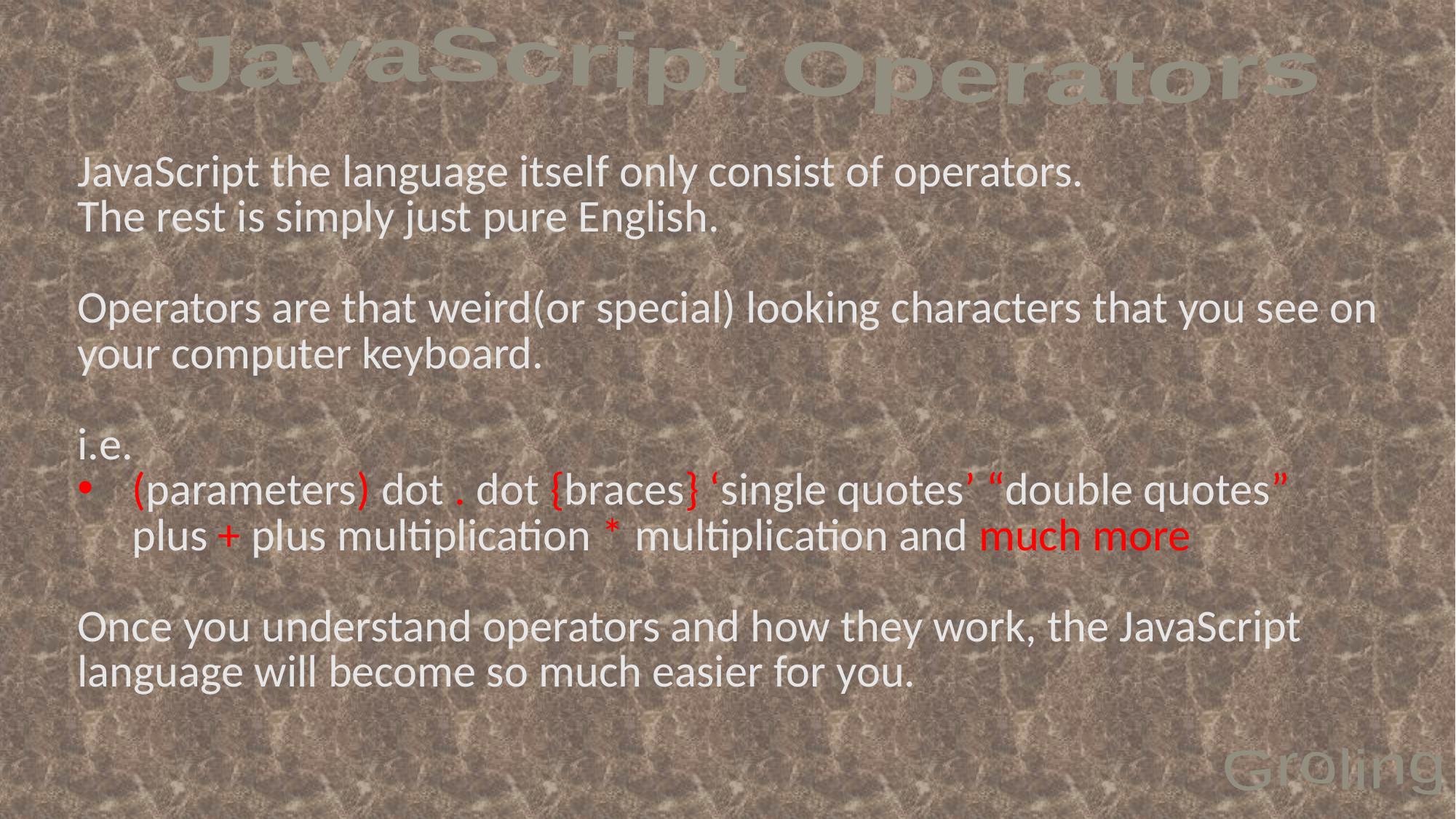

JavaScript Operators
JavaScript the language itself only consist of operators.
The rest is simply just pure English.
Operators are that weird(or special) looking characters that you see on your computer keyboard.

i.e.
(parameters) dot . dot {braces} ‘single quotes’ “double quotes”   plus + plus multiplication * multiplication and much more

Once you understand operators and how they work, the JavaScript language will become so much easier for you.

Groling